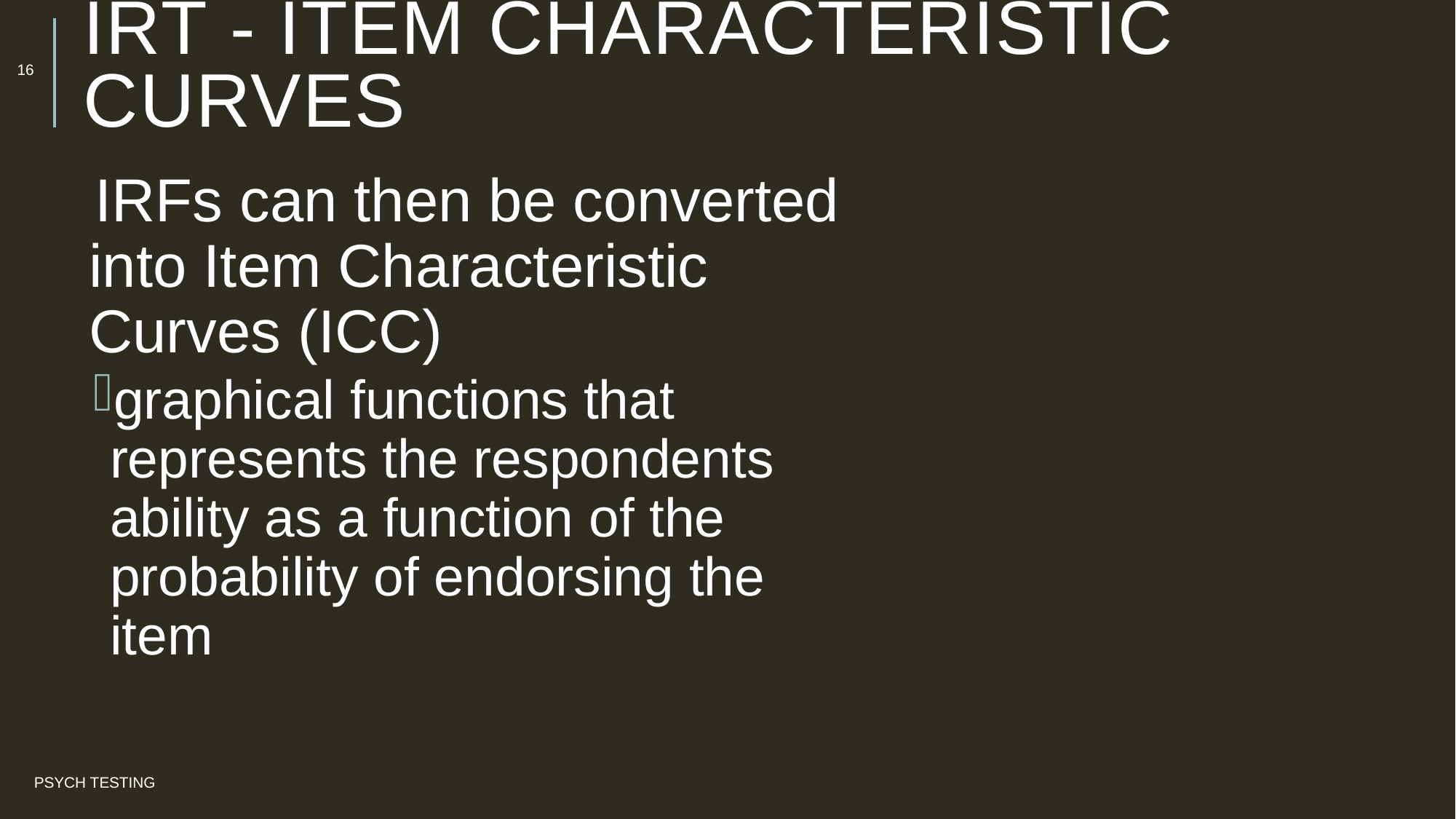

# IRT - Item Characteristic Curves
16
IRFs can then be converted into Item Characteristic Curves (ICC)
graphical functions that represents the respondents ability as a function of the probability of endorsing the item
Psych Testing